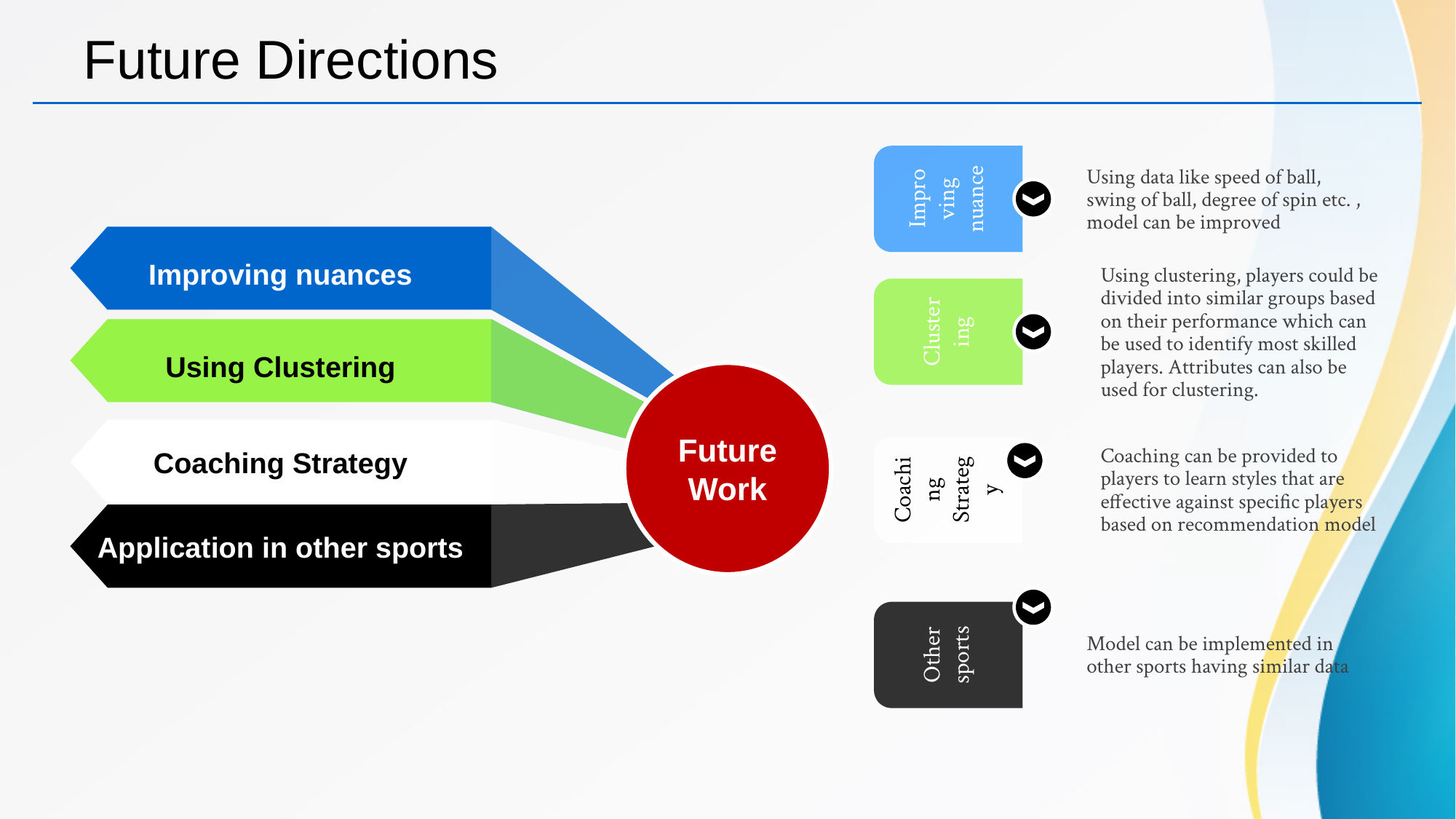

# Future Directions
Improving nuance
Using data like speed of ball, swing of ball, degree of spin etc. , model can be improved

Improving nuances

Clustering
Using clustering, players could be divided into similar groups based on their performance which can be used to identify most skilled players. Attributes can also be used for clustering.

Using Clustering

Future Work
Coaching Strategy

Coaching Strategy
Coaching can be provided to players to learn styles that are effective against specific players based on recommendation model

Application in other sports
Other sports

Model can be implemented in other sports having similar data